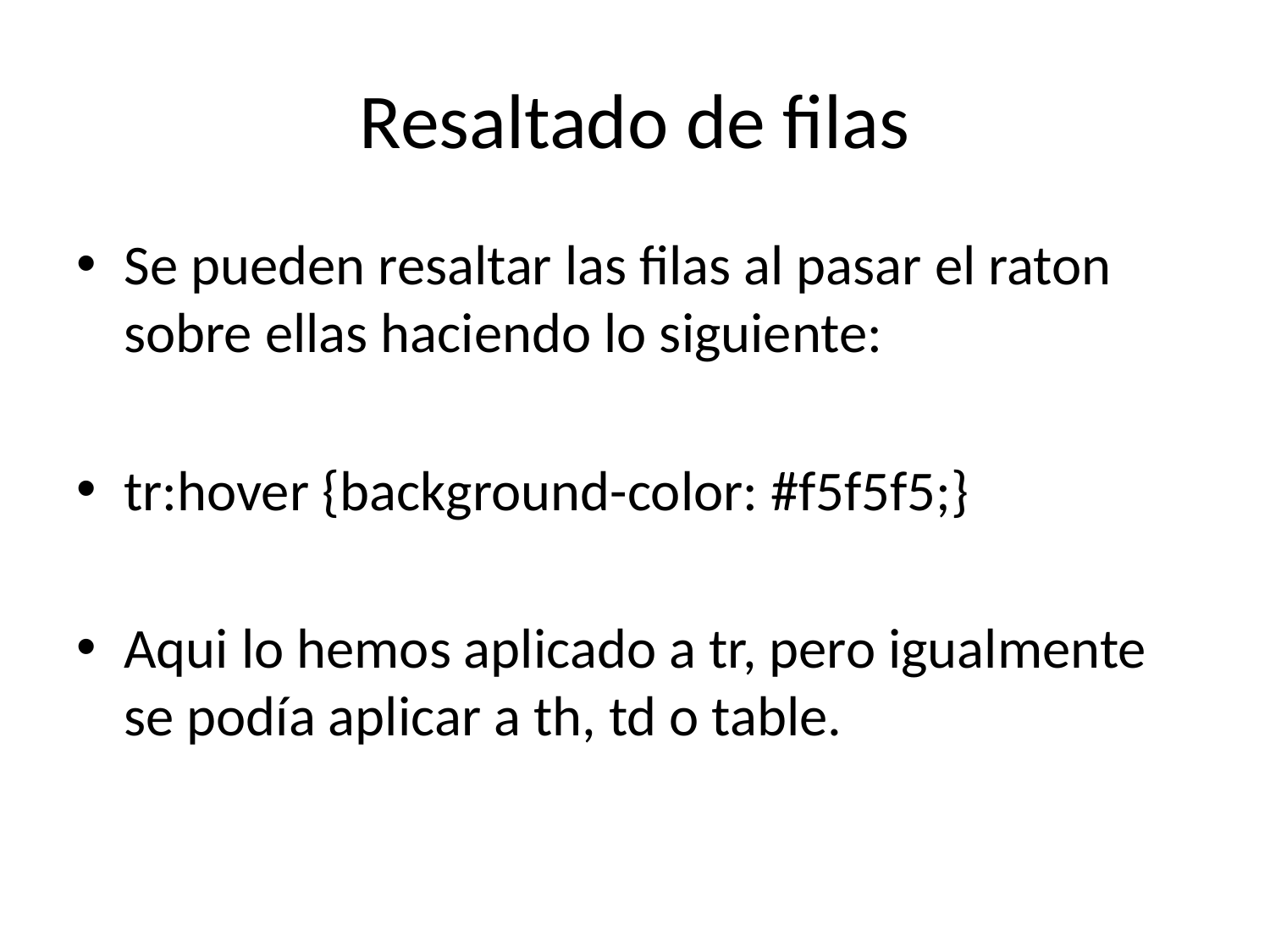

# Resaltado de filas
Se pueden resaltar las filas al pasar el raton sobre ellas haciendo lo siguiente:

tr:hover {background-color: #f5f5f5;}

Aqui lo hemos aplicado a tr, pero igualmente se podía aplicar a th, td o table.